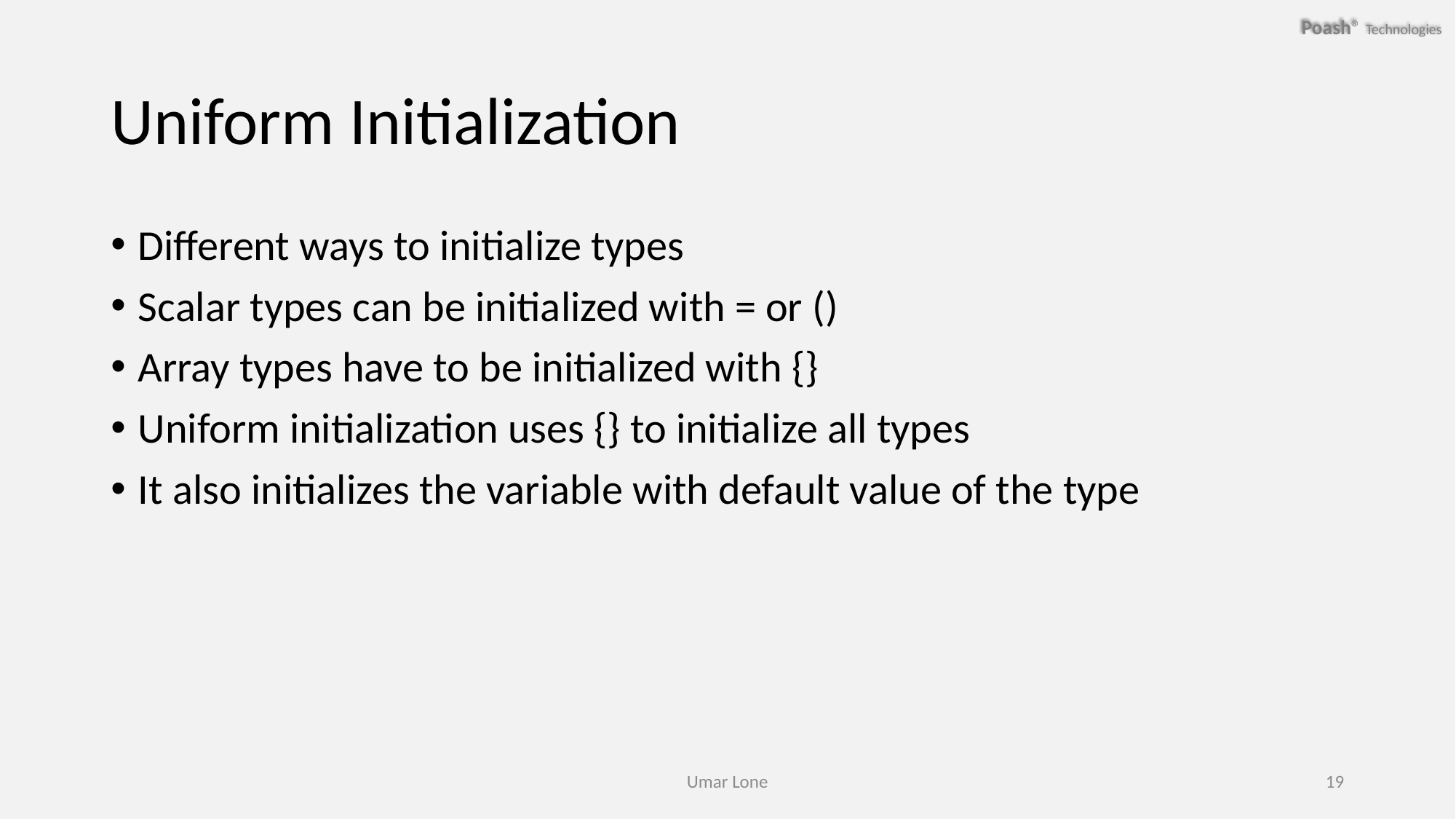

# Uniform Initialization
Different ways to initialize types
Scalar types can be initialized with = or ()
Array types have to be initialized with {}
Uniform initialization uses {} to initialize all types
It also initializes the variable with default value of the type
Umar Lone
19